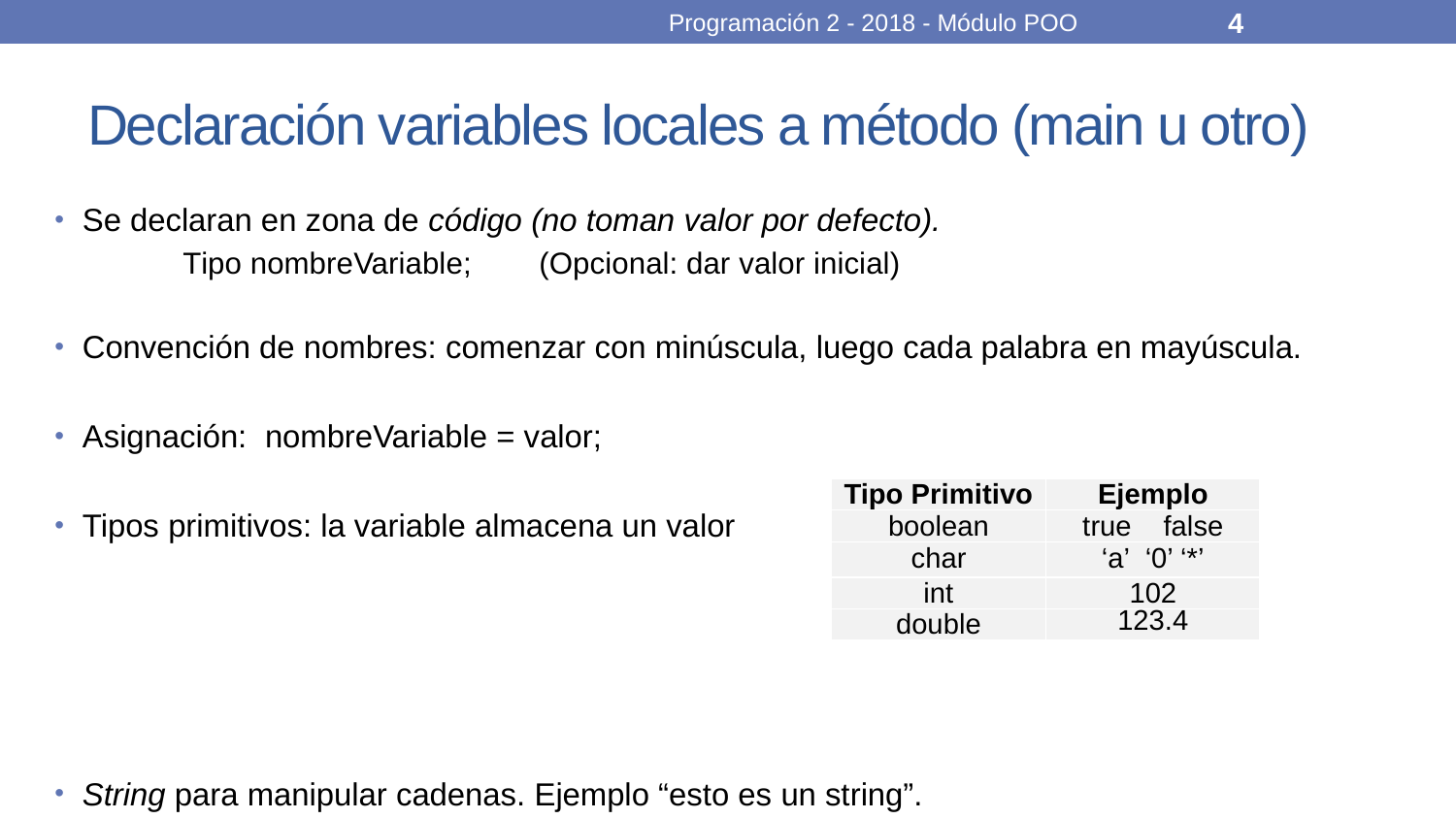

Programación 2 - 2018 - Módulo POO
4
# Declaración variables locales a método (main u otro)
Se declaran en zona de código (no toman valor por defecto).
		Tipo nombreVariable;        (Opcional: dar valor inicial)

Convención de nombres: comenzar con minúscula, luego cada palabra en mayúscula.

Asignación:  nombreVariable = valor;

Tipos primitivos: la variable almacena un valor

String para manipular cadenas. Ejemplo “esto es un string”.
| Tipo Primitivo | Ejemplo |
| --- | --- |
| boolean | true false |
| char | ‘a’ ‘0’ ‘\*’ |
| int | 102 |
| double | 123.4 |